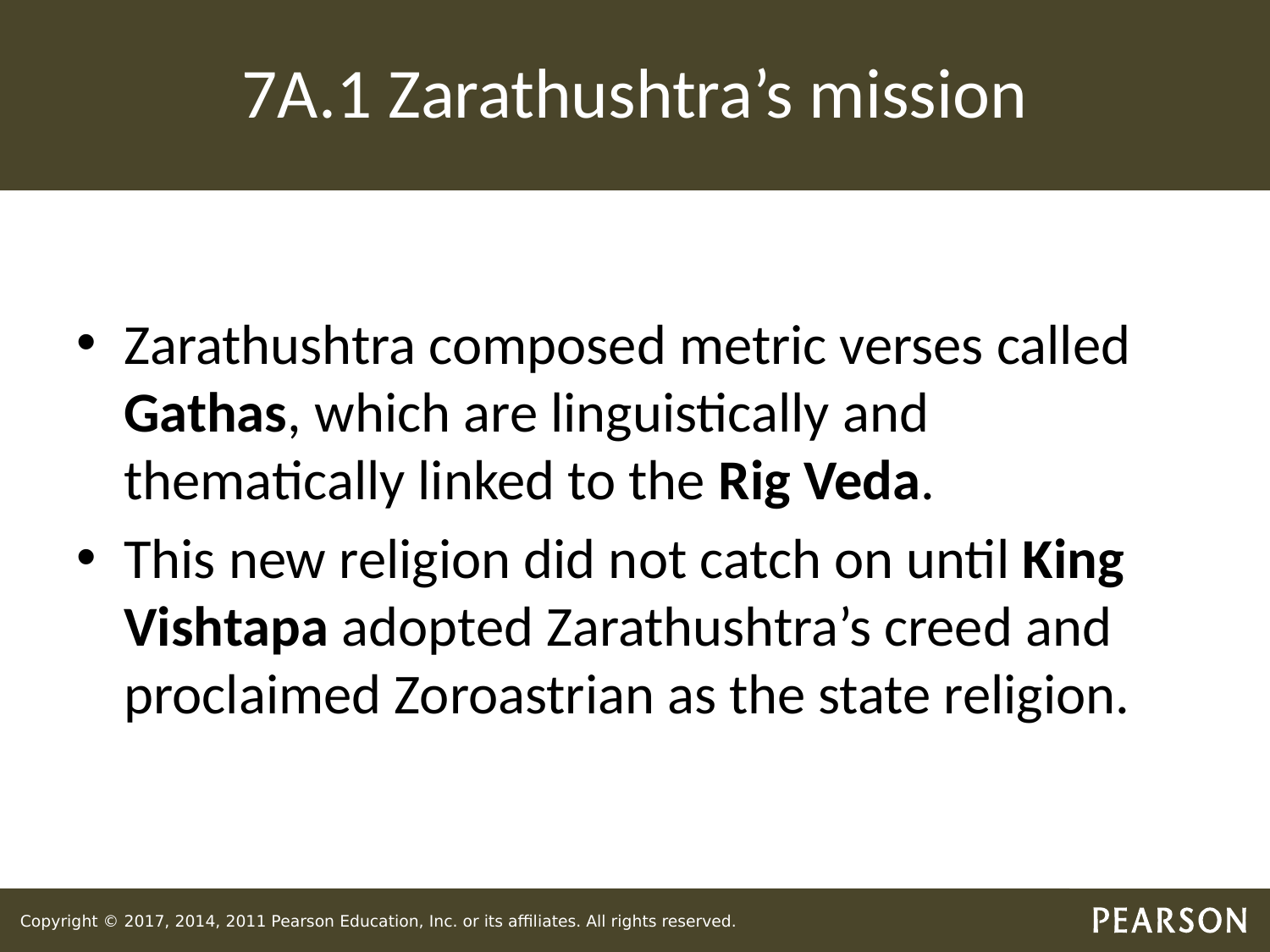

# 7A.1 Zarathushtra’s mission

Zarathushtra composed metric verses called Gathas, which are linguistically and thematically linked to the Rig Veda.
This new religion did not catch on until King Vishtapa adopted Zarathushtra’s creed and proclaimed Zoroastrian as the state religion.